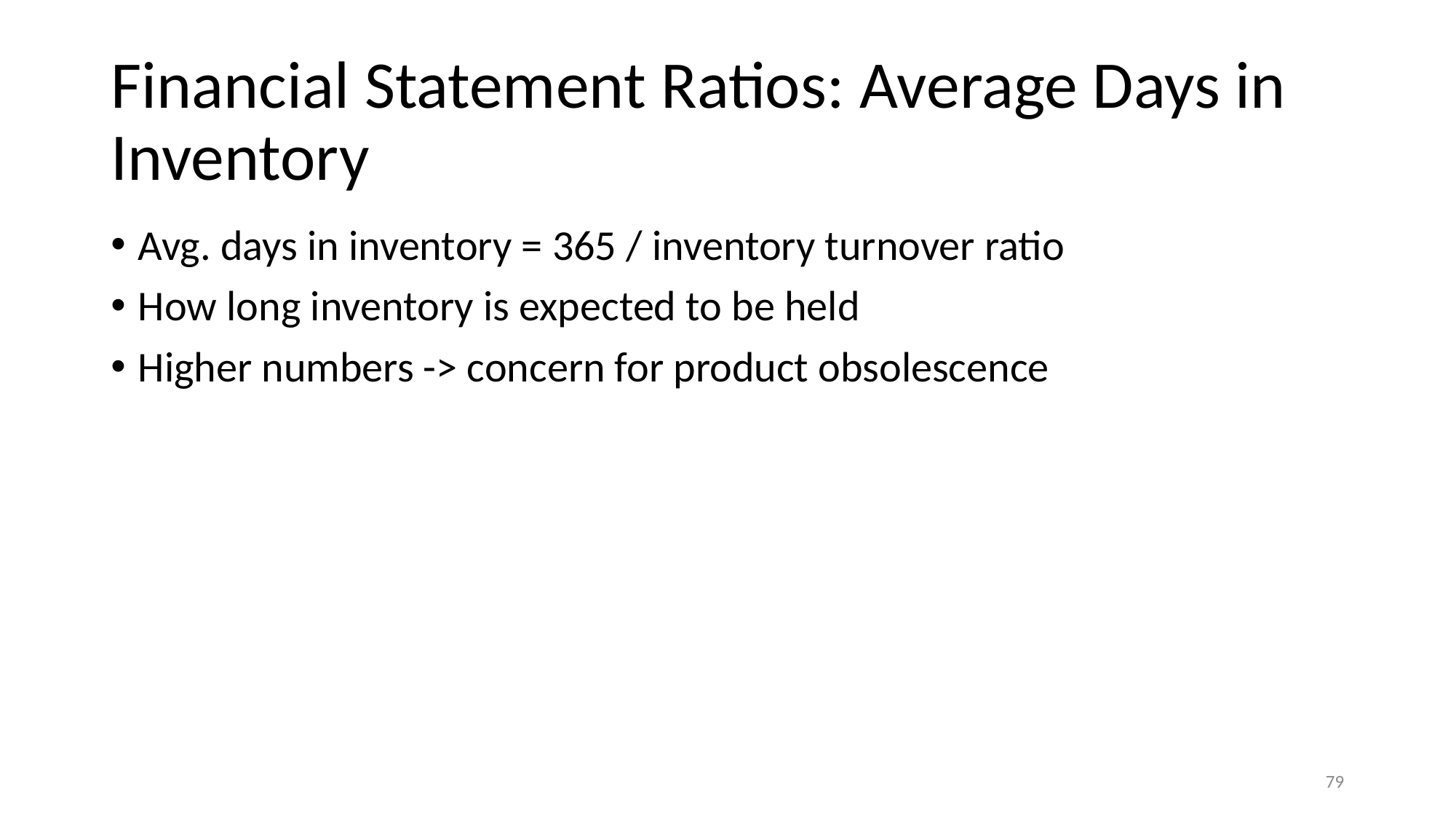

# Financial Statement Ratios: Average Days in Inventory
Avg. days in inventory = 365 / inventory turnover ratio
How long inventory is expected to be held
Higher numbers -> concern for product obsolescence
79